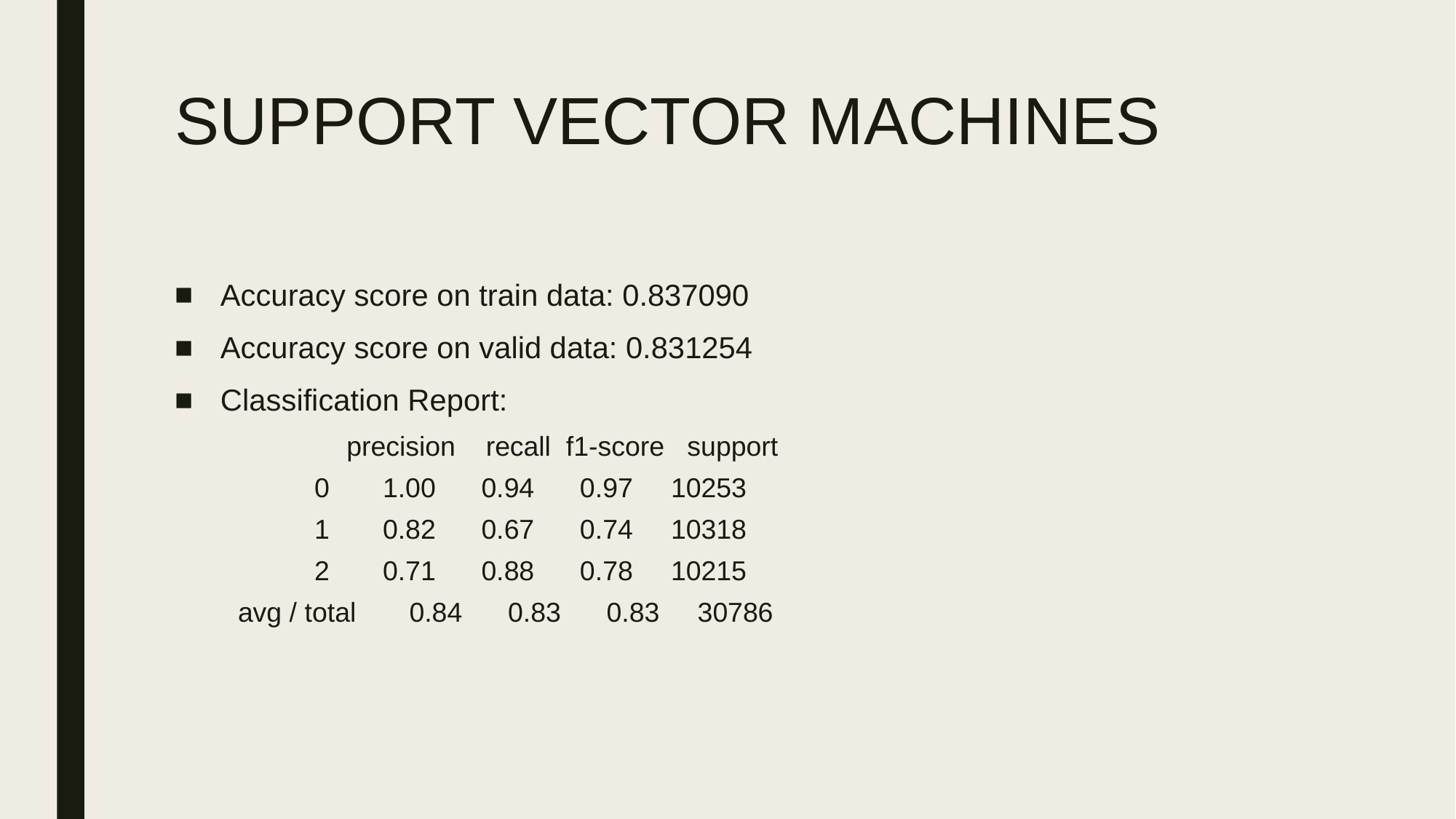

# SUPPORT VECTOR MACHINES
Accuracy score on train data: 0.837090
Accuracy score on valid data: 0.831254
Classification Report:
             precision    recall  f1-score   support
          0       1.00      0.94      0.97     10253
          1       0.82      0.67      0.74     10318
          2       0.71      0.88      0.78     10215
avg / total       0.84      0.83      0.83     30786